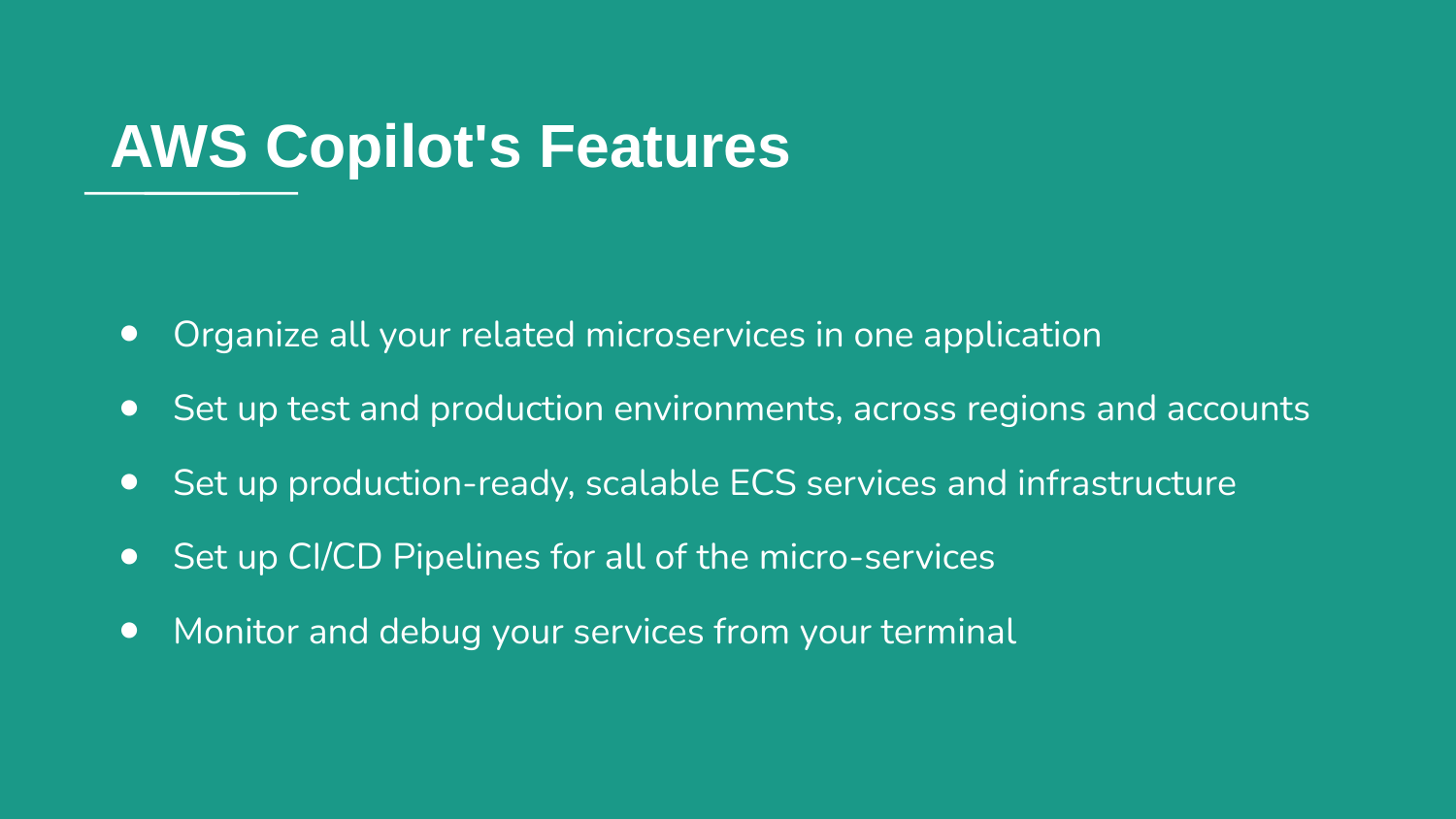

# AWS Copilot's Features

Organize all your related microservices in one application
Set up test and production environments, across regions and accounts
Set up production-ready, scalable ECS services and infrastructure
Set up CI/CD Pipelines for all of the micro-services
Monitor and debug your services from your terminal